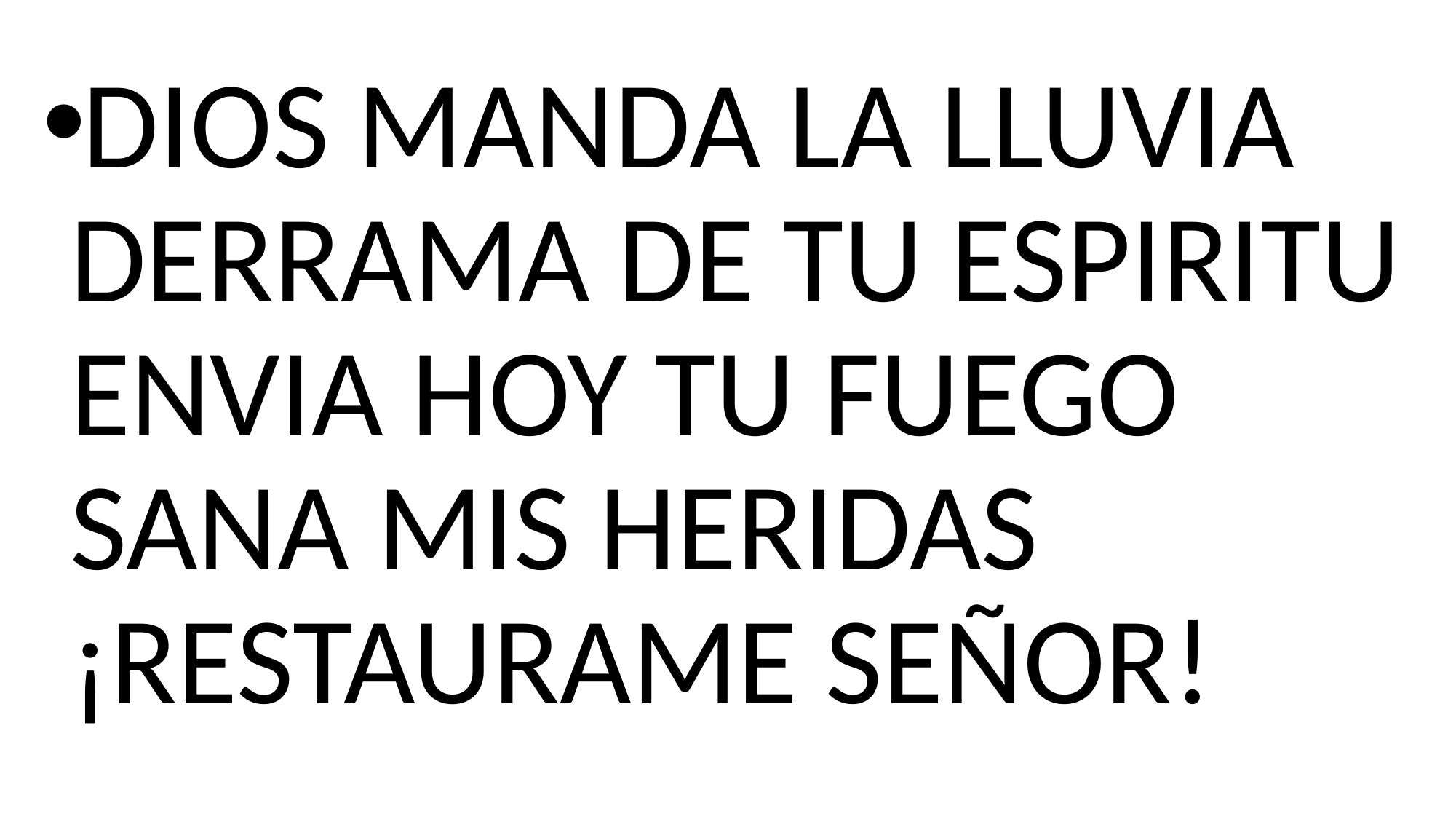

DIOS MANDA LA LLUVIA DERRAMA DE TU ESPIRITU ENVIA HOY TU FUEGO SANA MIS HERIDAS ¡RESTAURAME SEÑOR!